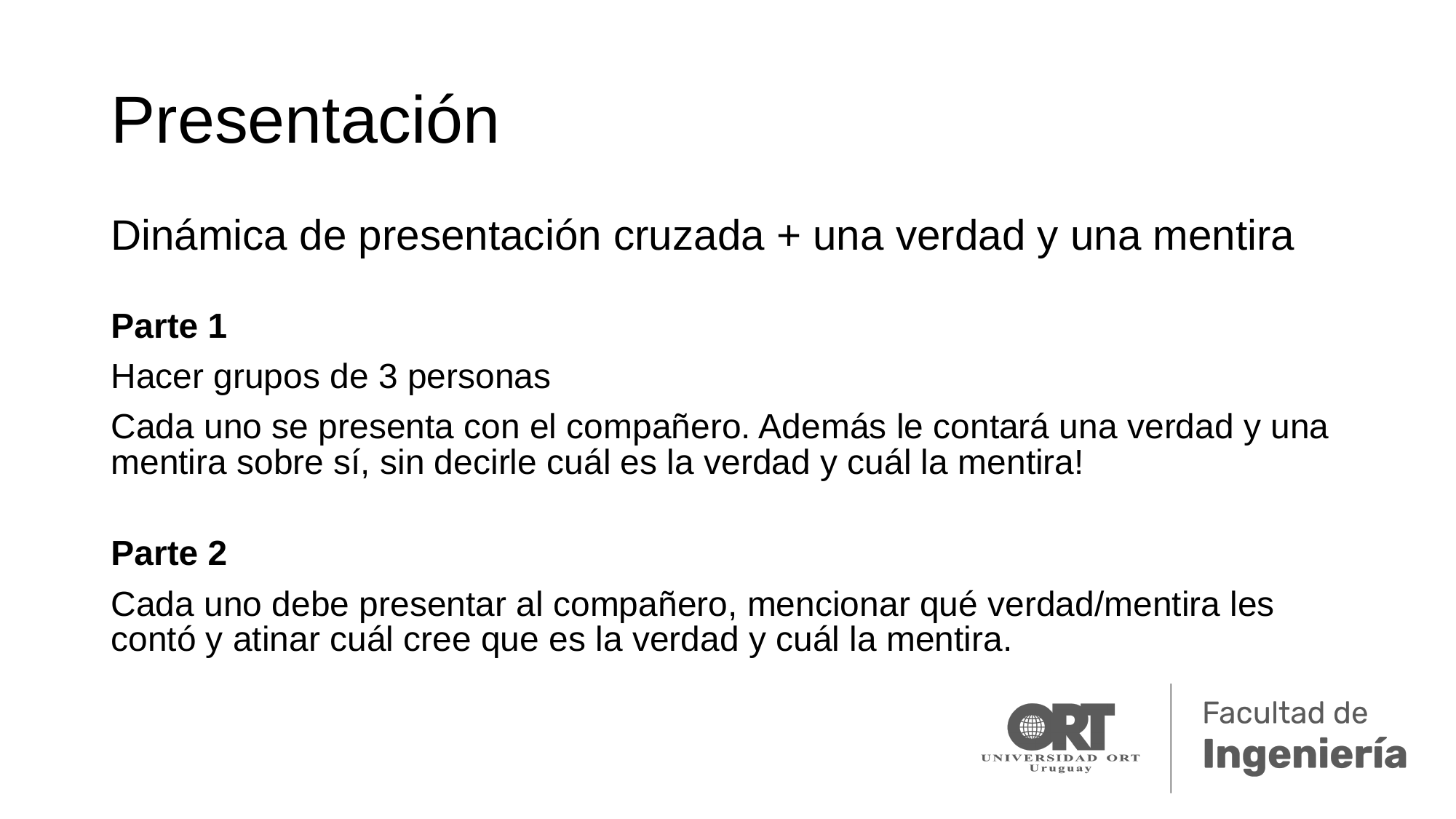

# Presentación
Dinámica de presentación cruzada + una verdad y una mentira
Parte 1
Hacer grupos de 3 personas
Cada uno se presenta con el compañero. Además le contará una verdad y una mentira sobre sí, sin decirle cuál es la verdad y cuál la mentira!
Parte 2
Cada uno debe presentar al compañero, mencionar qué verdad/mentira les contó y atinar cuál cree que es la verdad y cuál la mentira.